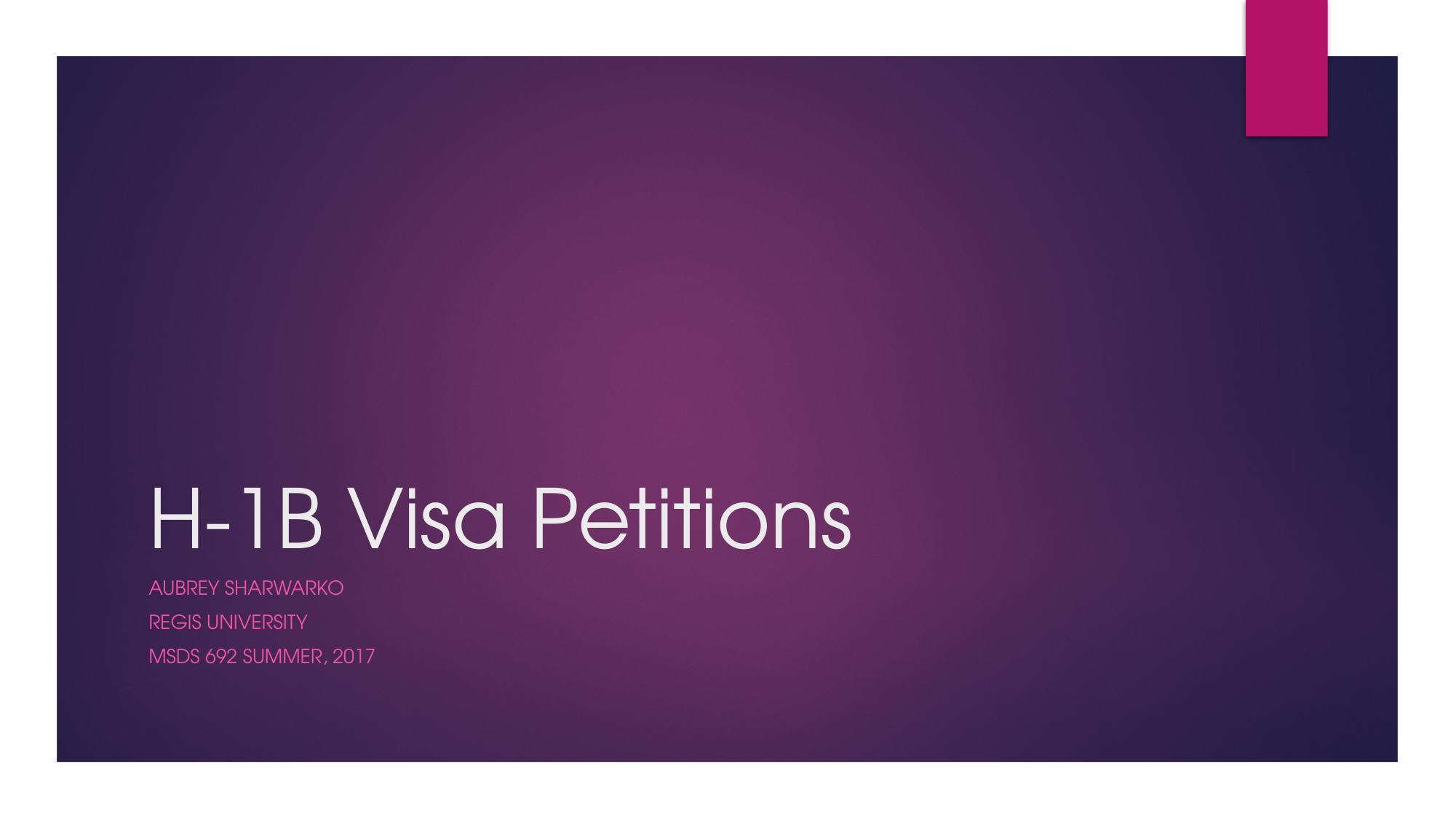

# H-1B Visa Petitions
Aubrey Sharwarko
Regis University
MSDS 692 Summer, 2017